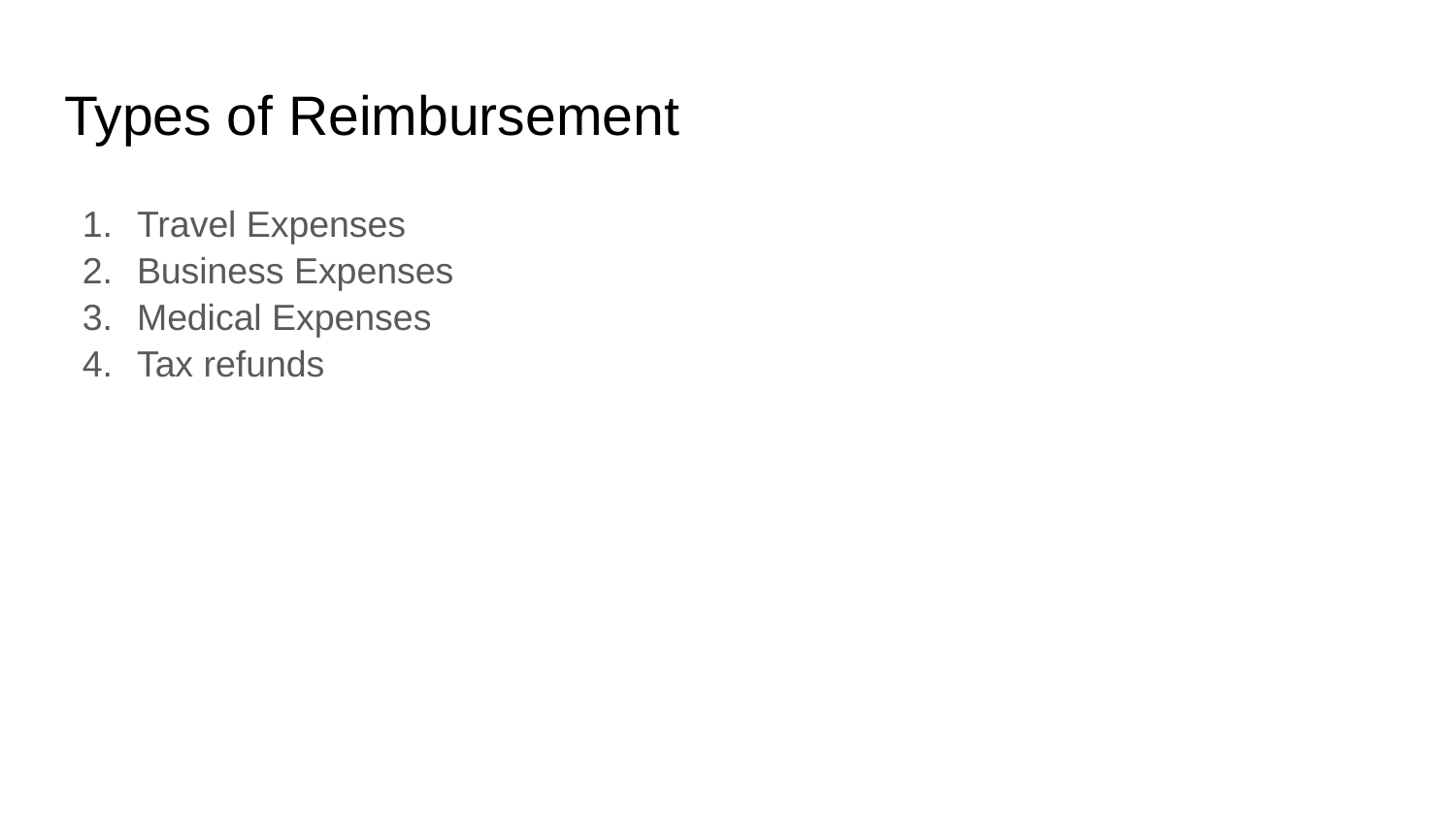

# Types of Reimbursement
Travel Expenses
Business Expenses
Medical Expenses
Tax refunds